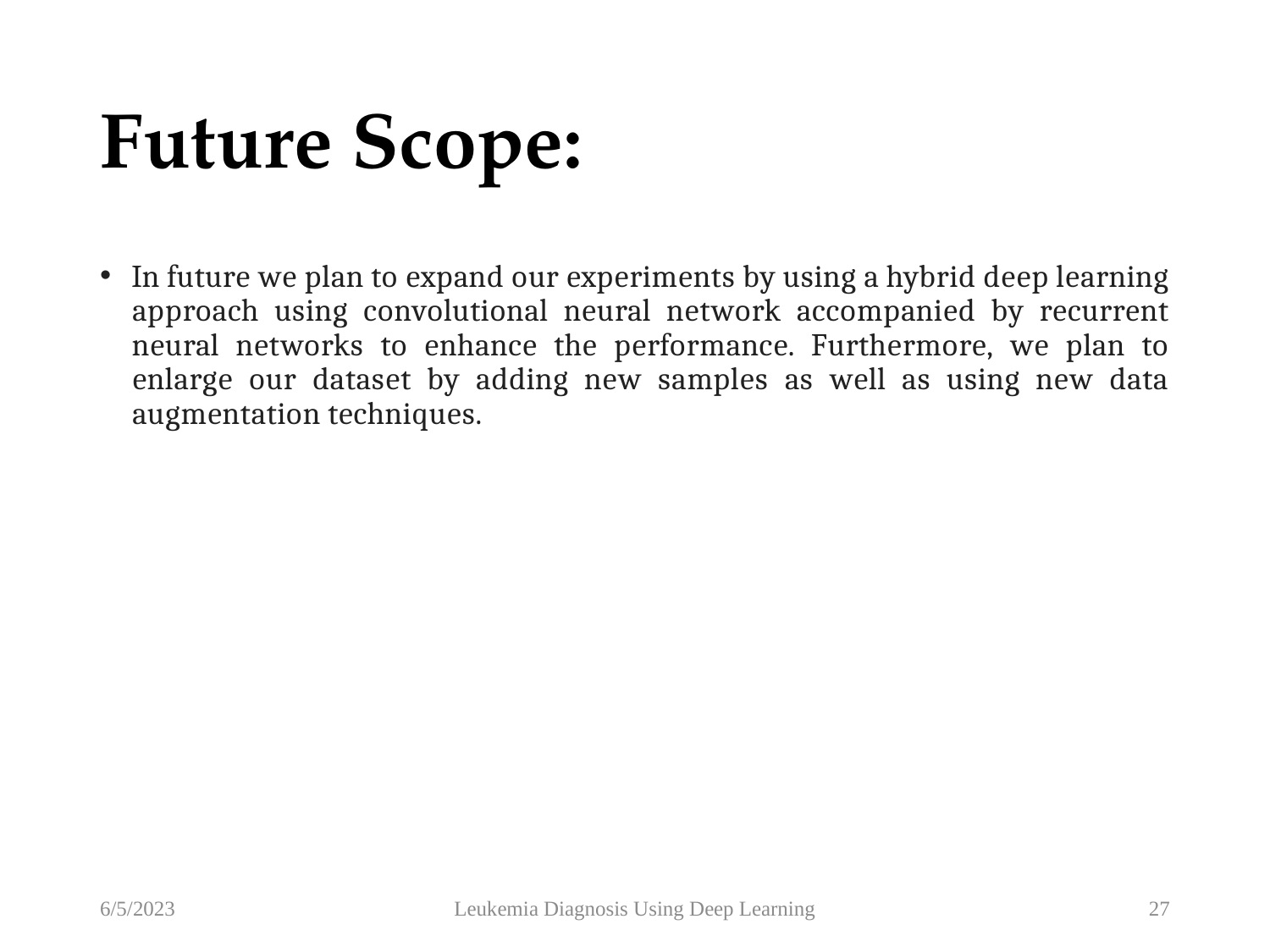

# Future Scope:
In future we plan to expand our experiments by using a hybrid deep learning approach using convolutional neural network accompanied by recurrent neural networks to enhance the performance. Furthermore, we plan to enlarge our dataset by adding new samples as well as using new data augmentation techniques.

6/5/2023
Leukemia Diagnosis Using Deep Learning
27